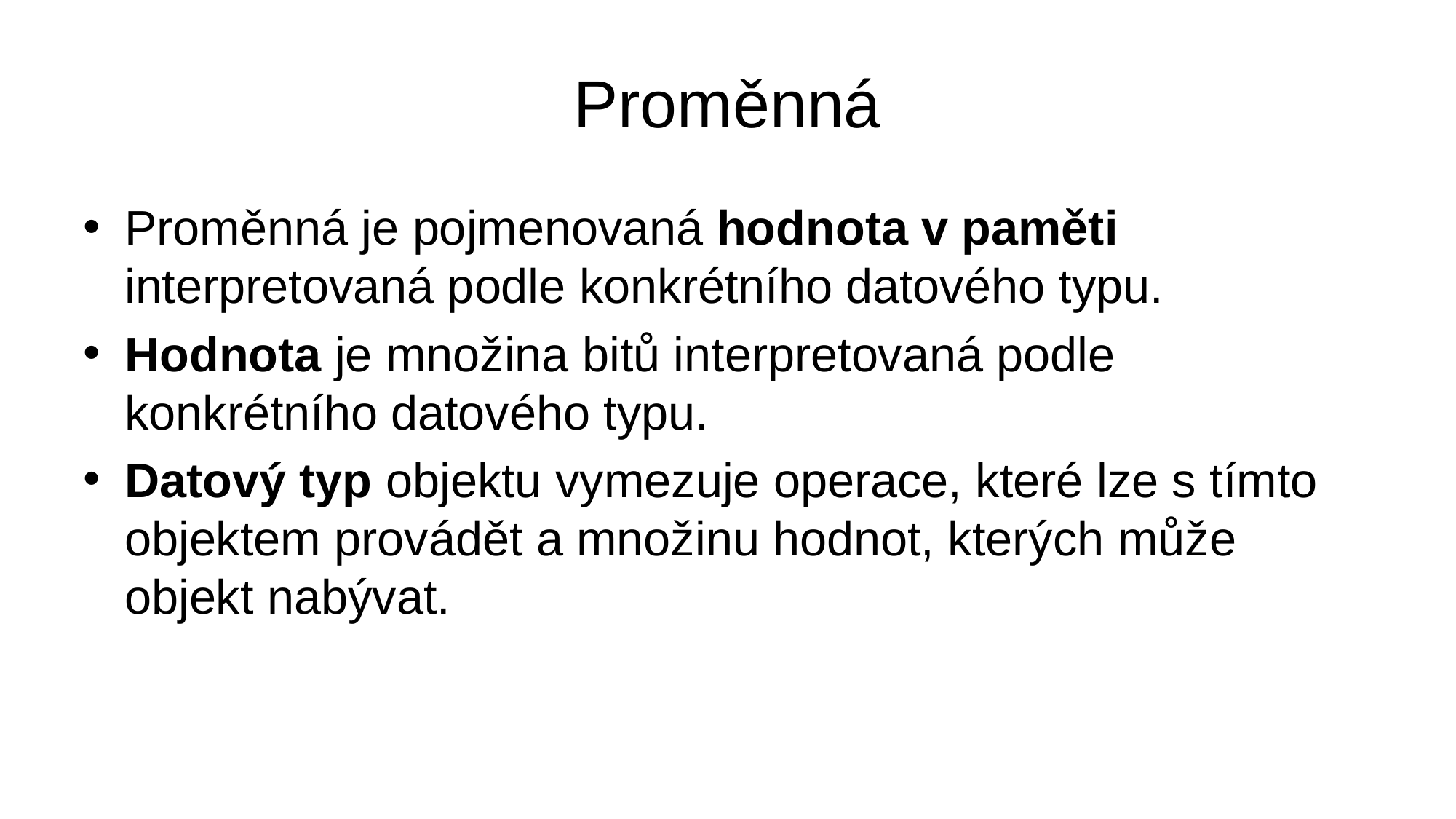

# Proměnná
Proměnná je pojmenovaná hodnota v paměti interpretovaná podle konkrétního datového typu.
Hodnota je množina bitů interpretovaná podle konkrétního datového typu.
Datový typ objektu vymezuje operace, které lze s tímto objektem provádět a množinu hodnot, kterých může objekt nabývat.